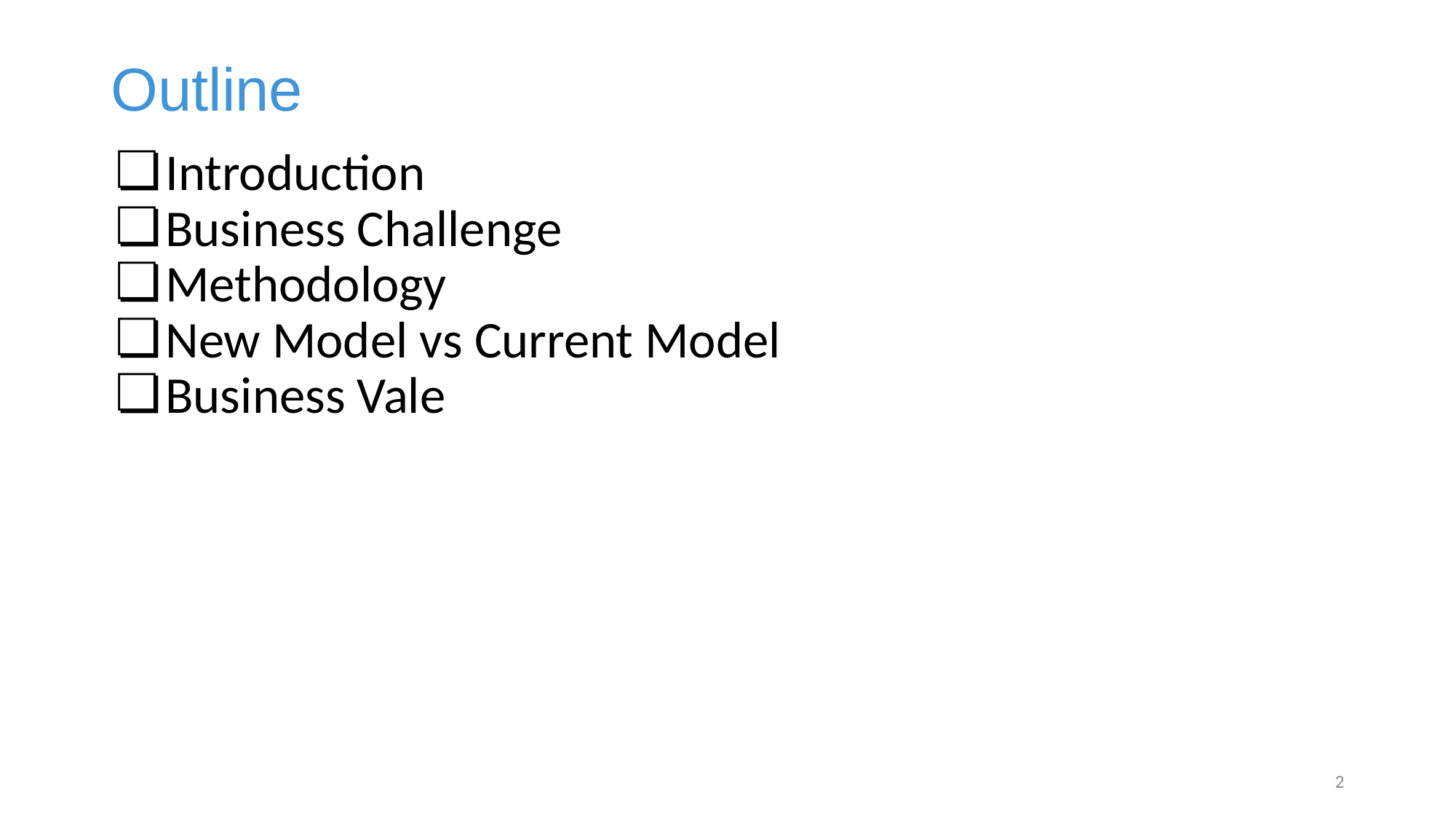

# Outline
Introduction
Business Challenge
Methodology
New Model vs Current Model
Business Vale

2